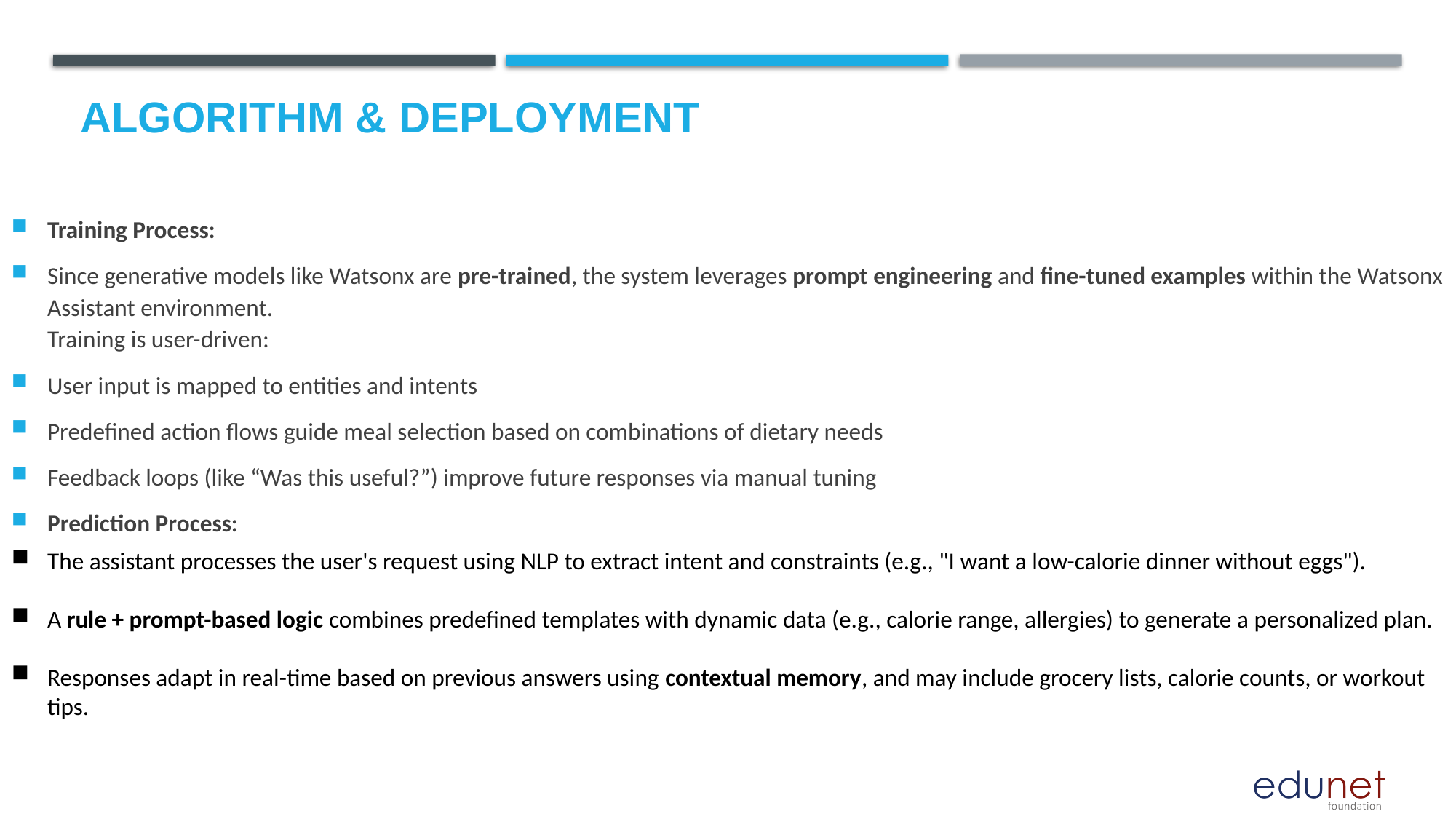

# Algorithm & Deployment
Training Process:
Since generative models like Watsonx are pre-trained, the system leverages prompt engineering and fine-tuned examples within the Watsonx Assistant environment.
Training is user-driven:
User input is mapped to entities and intents
Predefined action flows guide meal selection based on combinations of dietary needs
Feedback loops (like “Was this useful?”) improve future responses via manual tuning
Prediction Process:
The assistant processes the user's request using NLP to extract intent and constraints (e.g., "I want a low-calorie dinner without eggs").

A rule + prompt-based logic combines predefined templates with dynamic data (e.g., calorie range, allergies) to generate a personalized plan.

Responses adapt in real-time based on previous answers using contextual memory, and may include grocery lists, calorie counts, or workout tips.